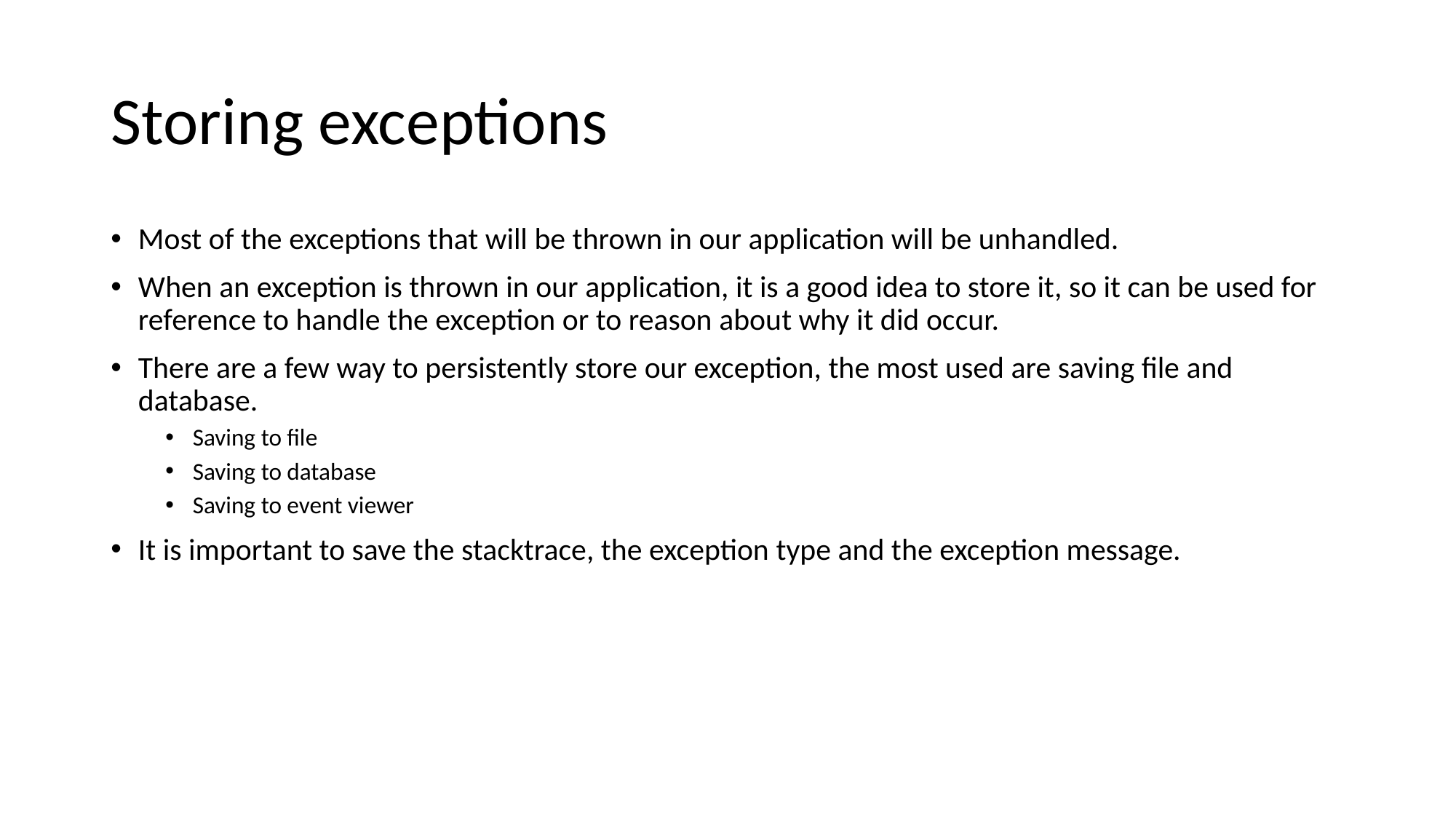

# Storing exceptions
Most of the exceptions that will be thrown in our application will be unhandled.
When an exception is thrown in our application, it is a good idea to store it, so it can be used for reference to handle the exception or to reason about why it did occur.
There are a few way to persistently store our exception, the most used are saving file and database.
Saving to file
Saving to database
Saving to event viewer
It is important to save the stacktrace, the exception type and the exception message.